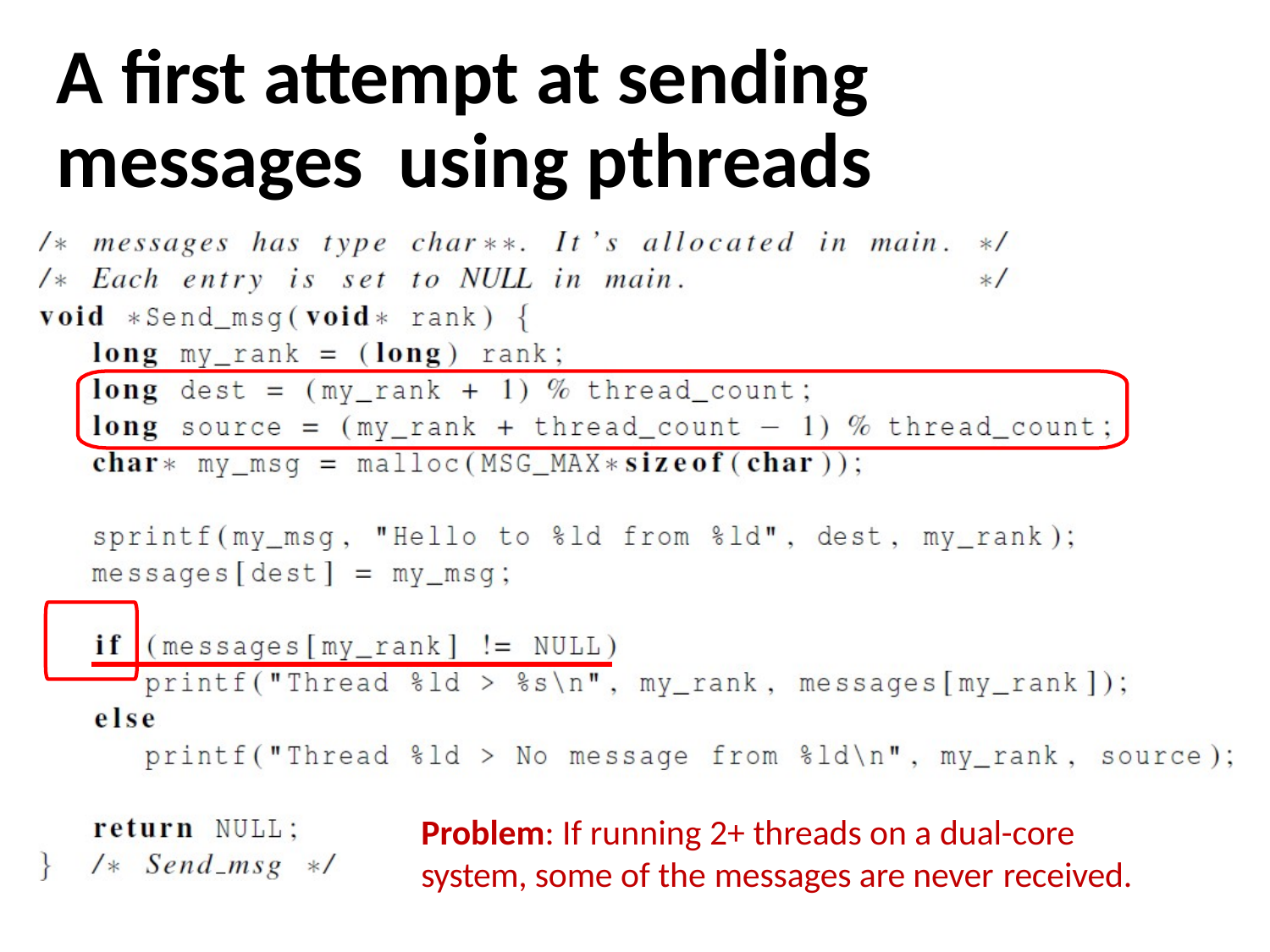

# A first attempt at sending messages  using pthreads

Problem: If running 2+ threads on a dual-core
system, some of the messages are never received.